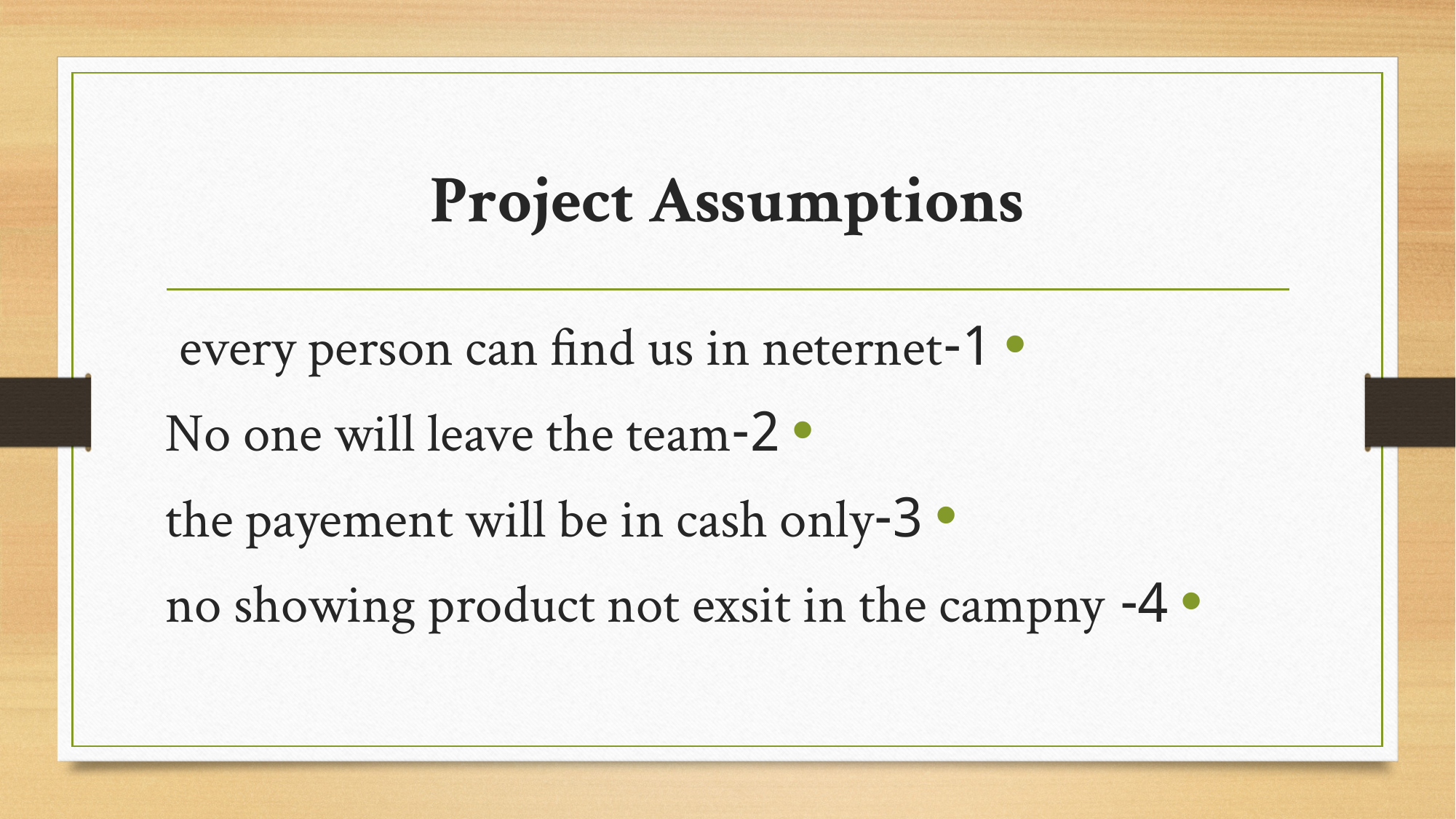

# Project Assumptions
1-every person can find us in neternet
2-No one will leave the team
3-the payement will be in cash only
4- no showing product not exsit in the campny